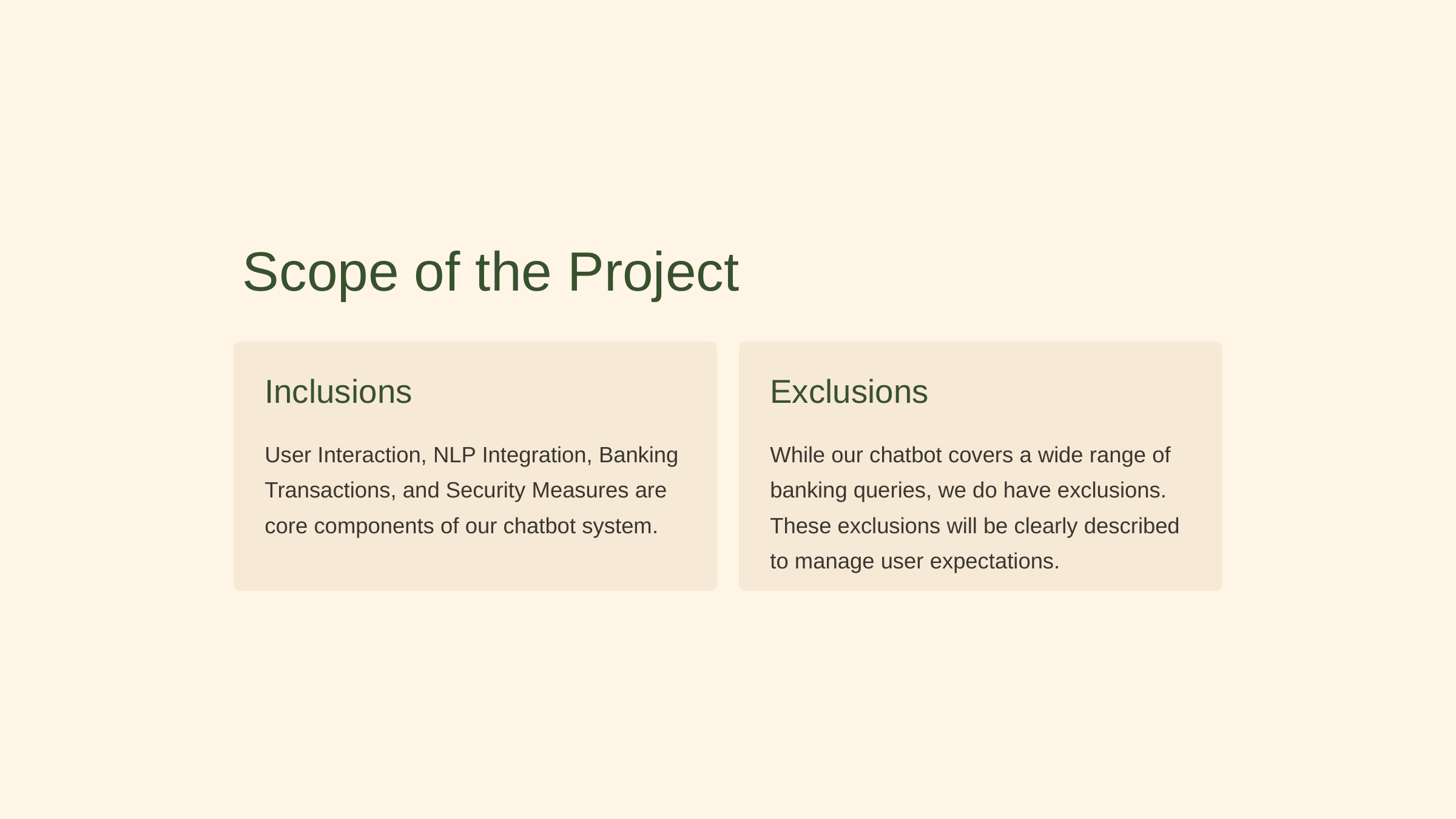

Scope of the Project

Inclusions
Exclusions
User Interaction, NLP Integration, Banking Transactions, and Security Measures are core components of our chatbot system.
While our chatbot covers a wide range of banking queries, we do have exclusions. These exclusions will be clearly described to manage user expectations.